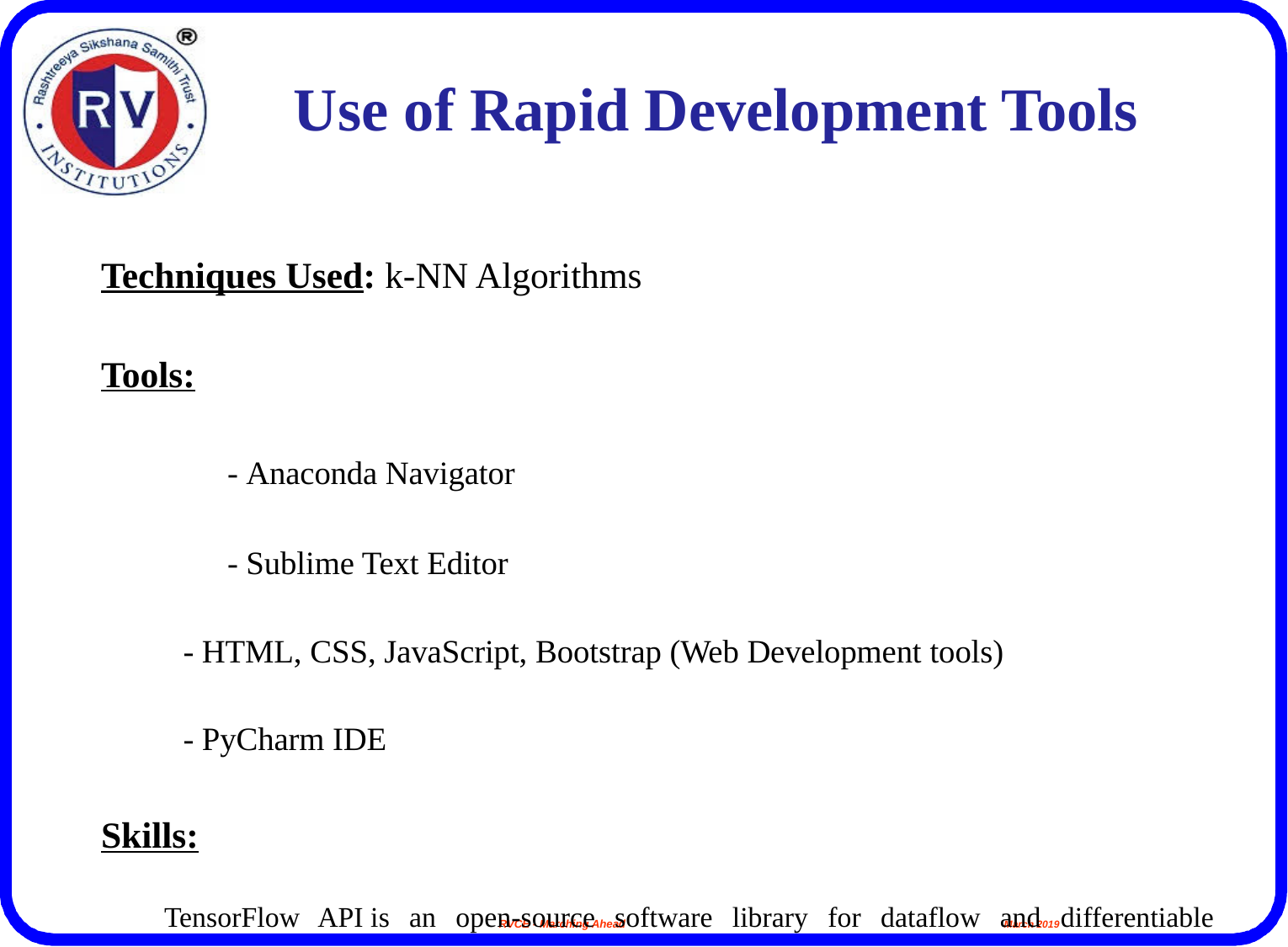

Use of Rapid Development Tools

Techniques Used: k-NN Algorithms
Tools:
	- Anaconda Navigator
	- Sublime Text Editor
          - HTML, CSS, JavaScript, Bootstrap (Web Development tools)
          - PyCharm IDE
Skills:
TensorFlow API is an open-source software library for dataflow and differentiable programming across a range of tasks. It is also used for machine learning applications such as neural networks.
Flask Web Framework to create static yet responsive webpages